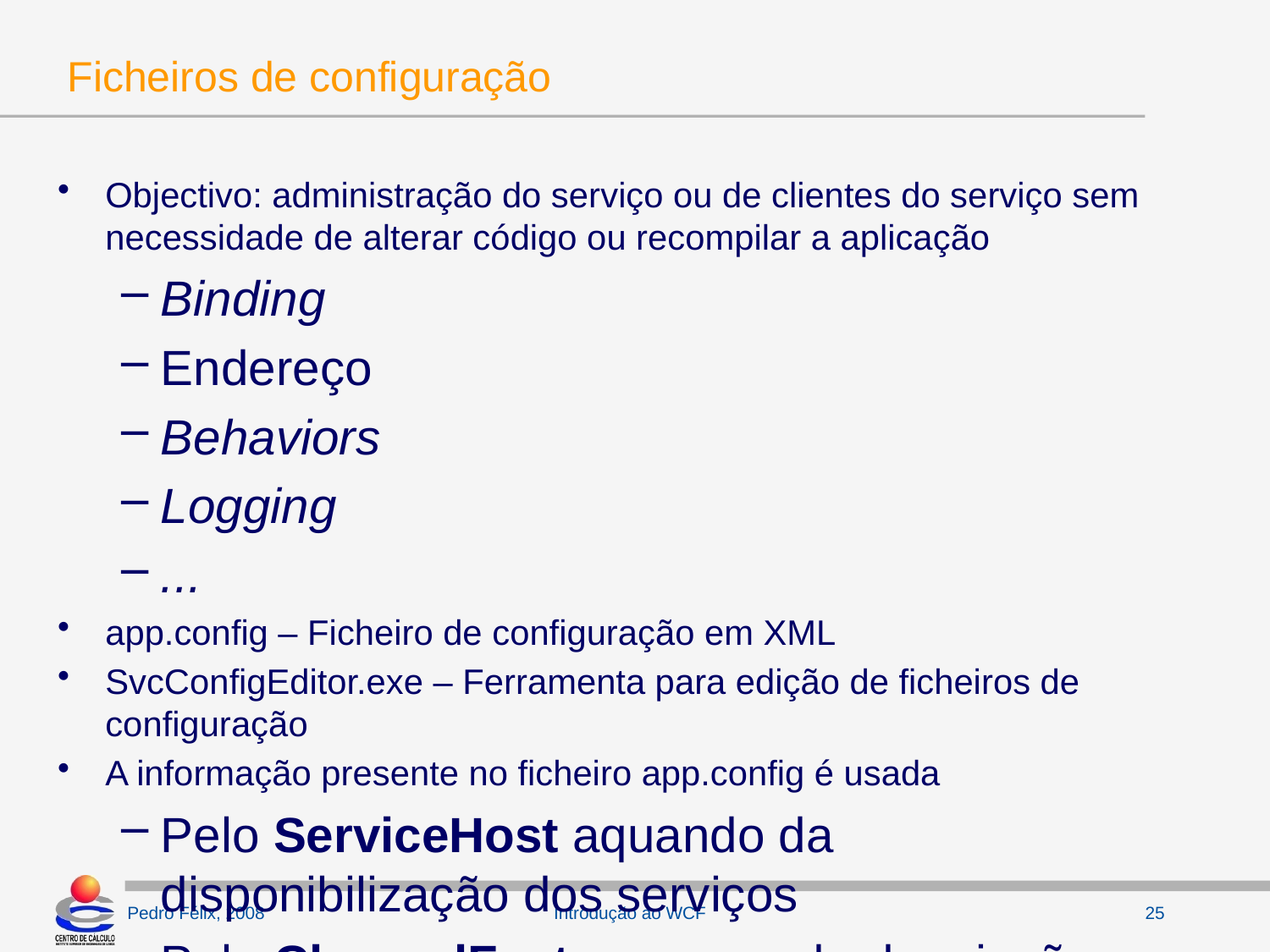

# Ficheiros de configuração
Objectivo: administração do serviço ou de clientes do serviço sem necessidade de alterar código ou recompilar a aplicação
Binding
Endereço
Behaviors
Logging
...
app.config – Ficheiro de configuração em XML
SvcConfigEditor.exe – Ferramenta para edição de ficheiros de configuração
A informação presente no ficheiro app.config é usada
Pelo ServiceHost aquando da disponibilização dos serviços
Pelo ChannelFactory aquando da criação dum canal para um serviço
Introdução ao WCF
25